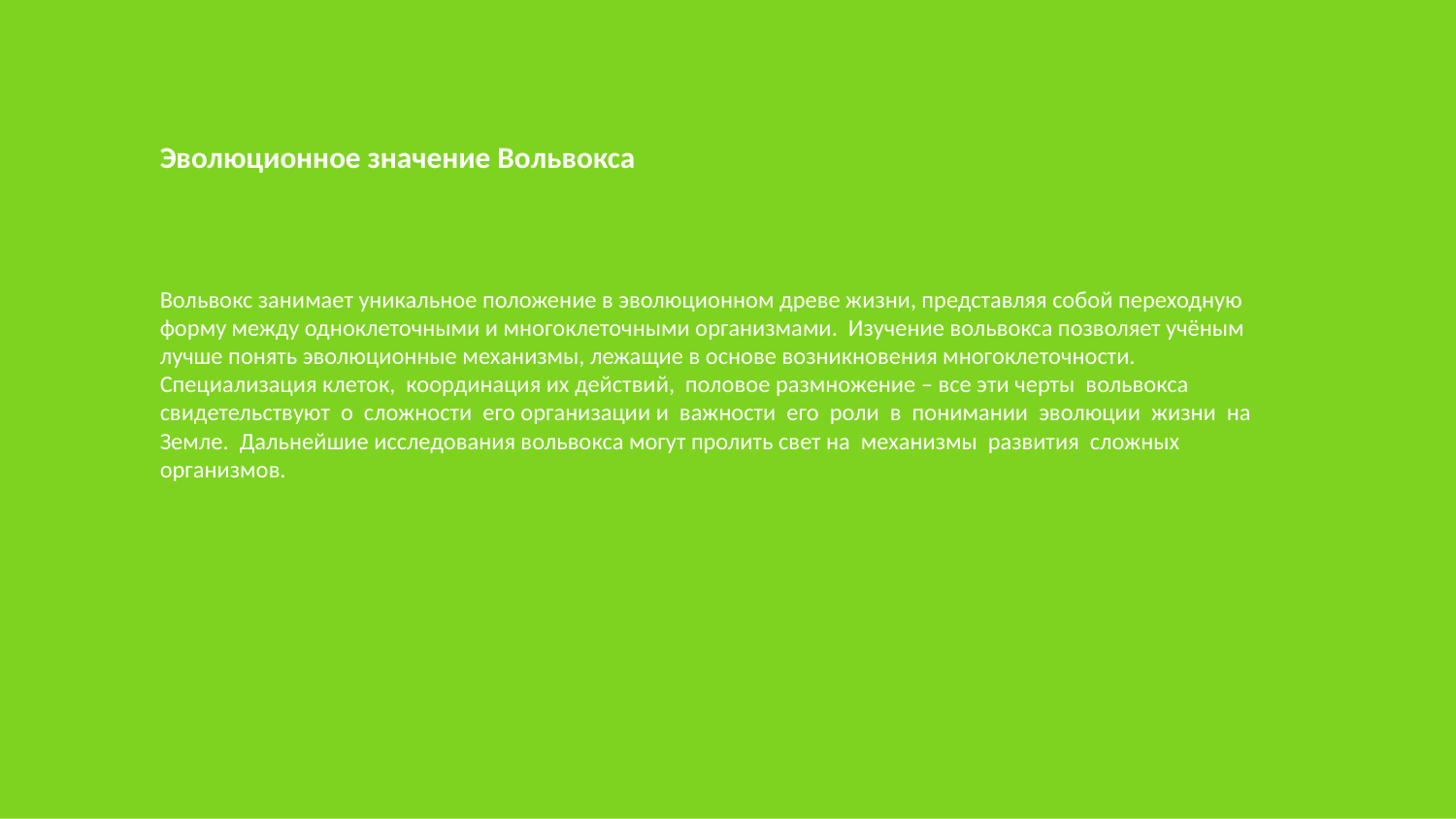

Эволюционное значение Вольвокса
Вольвокс занимает уникальное положение в эволюционном древе жизни, представляя собой переходную форму между одноклеточными и многоклеточными организмами.  Изучение вольвокса позволяет учёным лучше понять эволюционные механизмы, лежащие в основе возникновения многоклеточности.  Специализация клеток,  координация их действий,  половое размножение – все эти черты  вольвокса  свидетельствуют  о  сложности  его организации и  важности  его  роли  в  понимании  эволюции  жизни  на  Земле.  Дальнейшие исследования вольвокса могут пролить свет на  механизмы  развития  сложных  организмов.